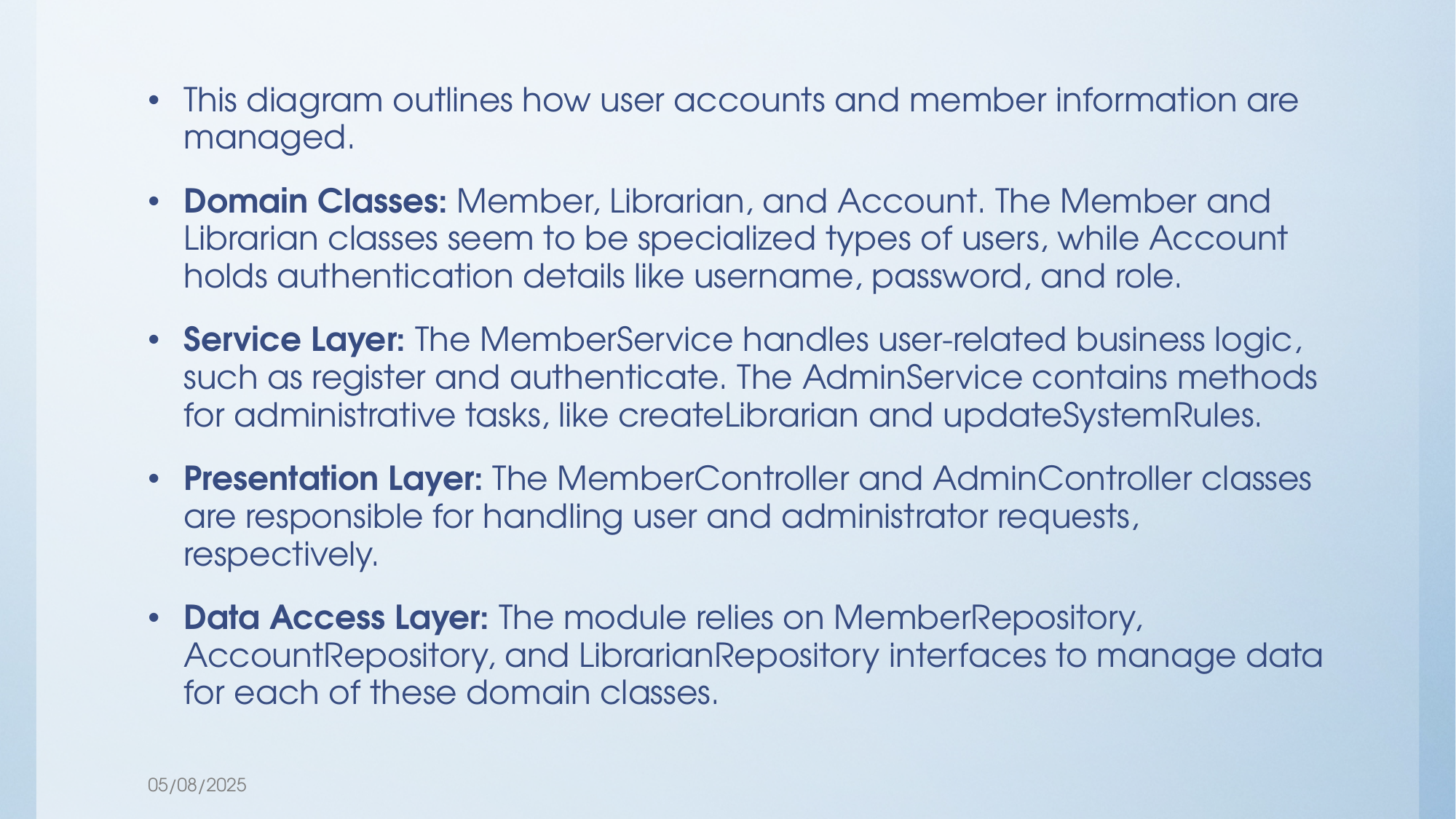

This diagram outlines how user accounts and member information are managed.
Domain Classes: Member, Librarian, and Account. The Member and Librarian classes seem to be specialized types of users, while Account holds authentication details like username, password, and role.
Service Layer: The MemberService handles user-related business logic, such as register and authenticate. The AdminService contains methods for administrative tasks, like createLibrarian and updateSystemRules.
Presentation Layer: The MemberController and AdminController classes are responsible for handling user and administrator requests, respectively.
Data Access Layer: The module relies on MemberRepository, AccountRepository, and LibrarianRepository interfaces to manage data for each of these domain classes.

05/08/2025